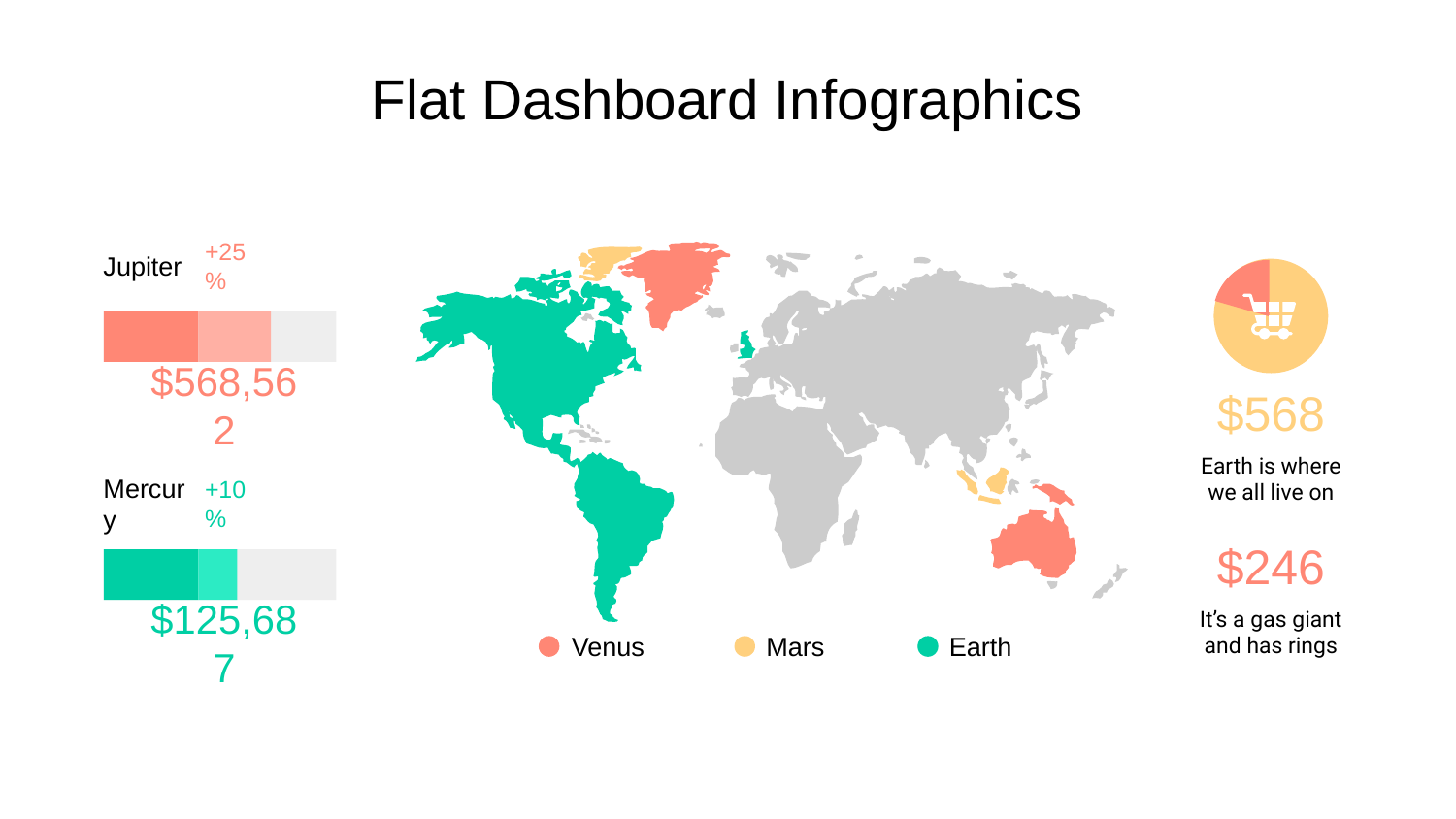

# Flat Dashboard Infographics
Jupiter
+25%
$568,562

$568
Earth is where we all live on
Mercury
+10%
$125,687
$246
It’s a gas giant and has rings

Venus

Mars

Earth